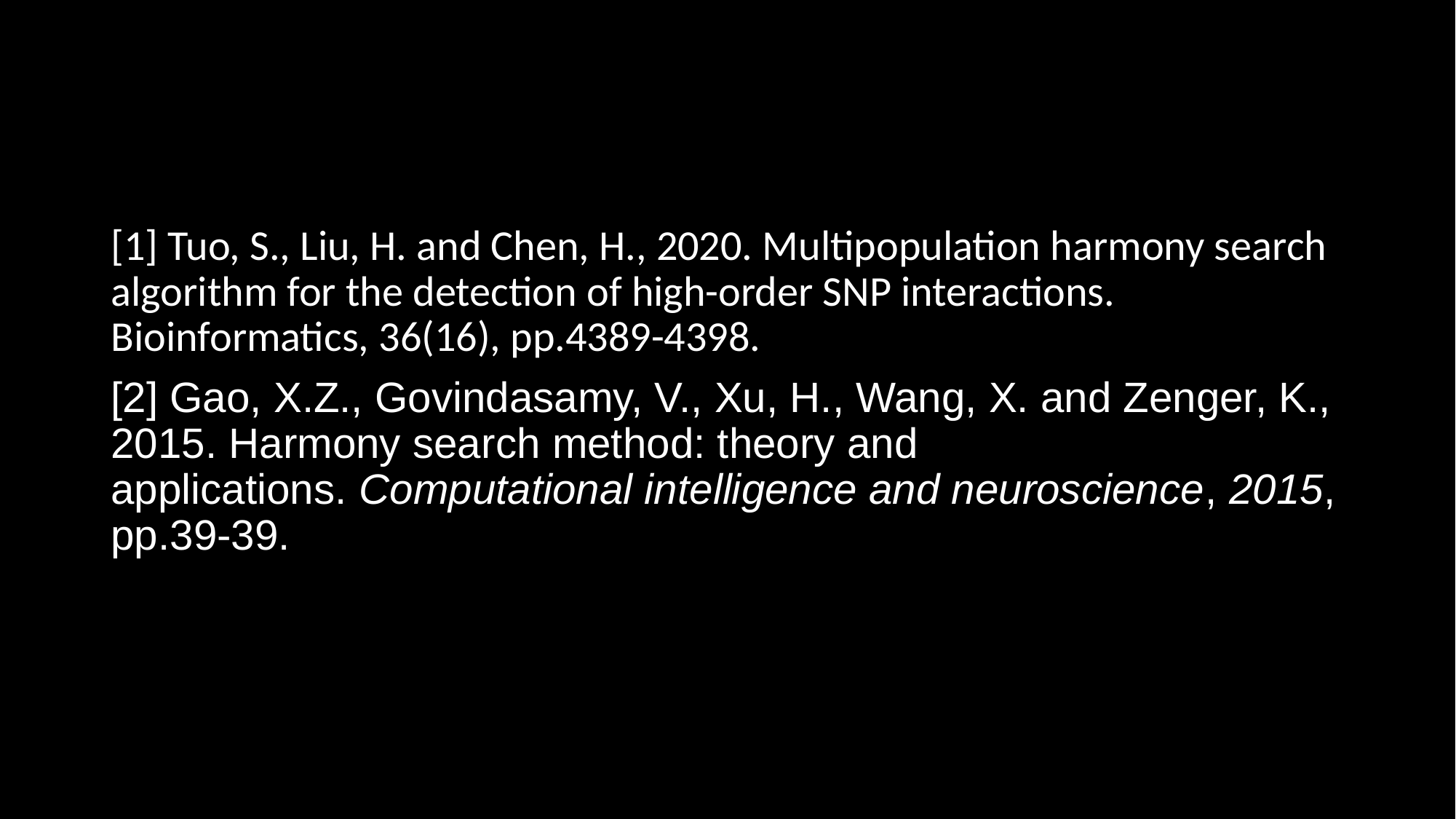

[1] Tuo, S., Liu, H. and Chen, H., 2020. Multipopulation harmony search algorithm for the detection of high-order SNP interactions. Bioinformatics, 36(16), pp.4389-4398.
[2] Gao, X.Z., Govindasamy, V., Xu, H., Wang, X. and Zenger, K., 2015. Harmony search method: theory and applications. Computational intelligence and neuroscience, 2015, pp.39-39.